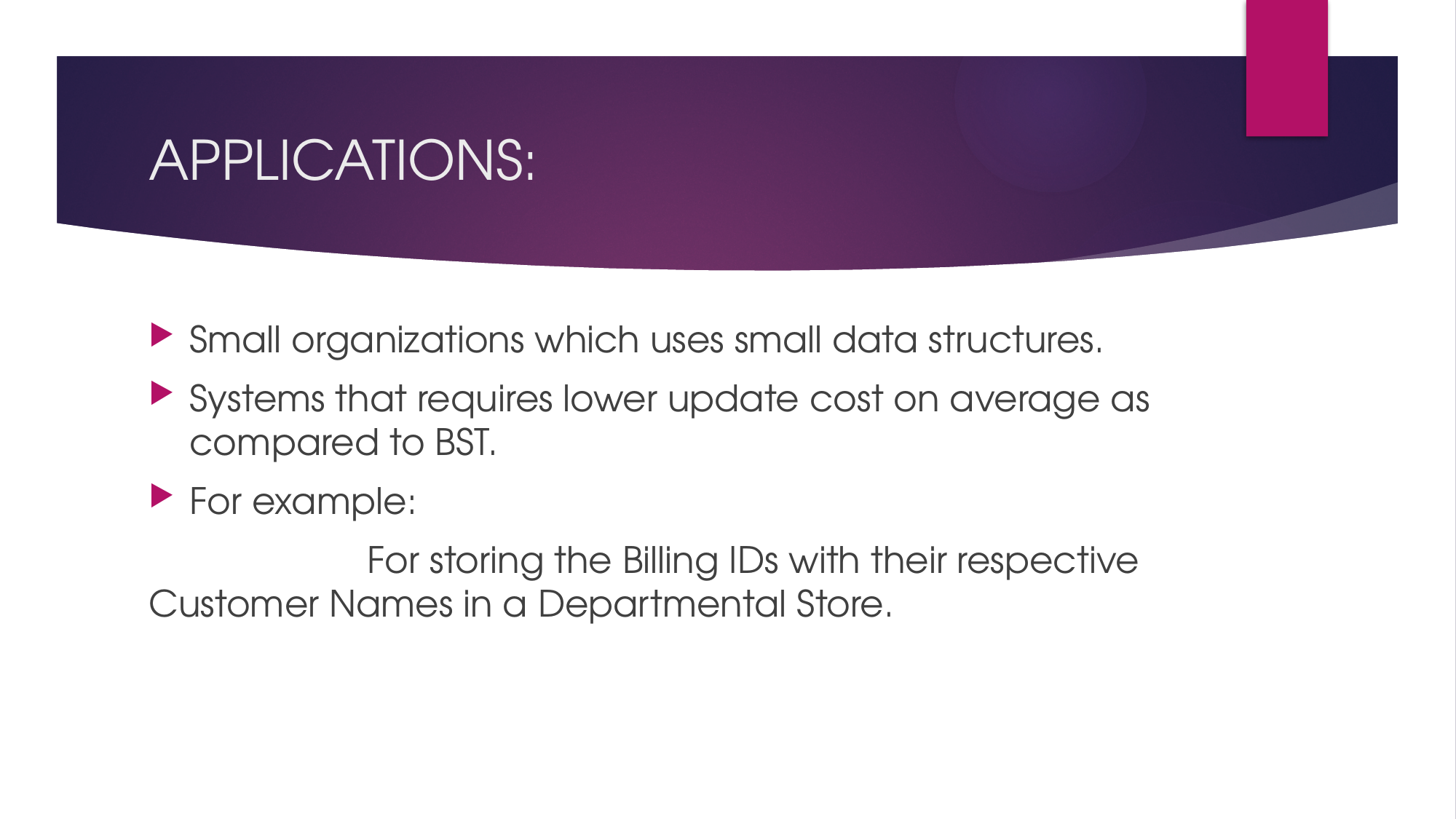

# APPLICATIONS:
Small organizations which uses small data structures.
Systems that requires lower update cost on average as compared to BST.
For example:
		For storing the Billing IDs with their respective Customer Names in a Departmental Store.